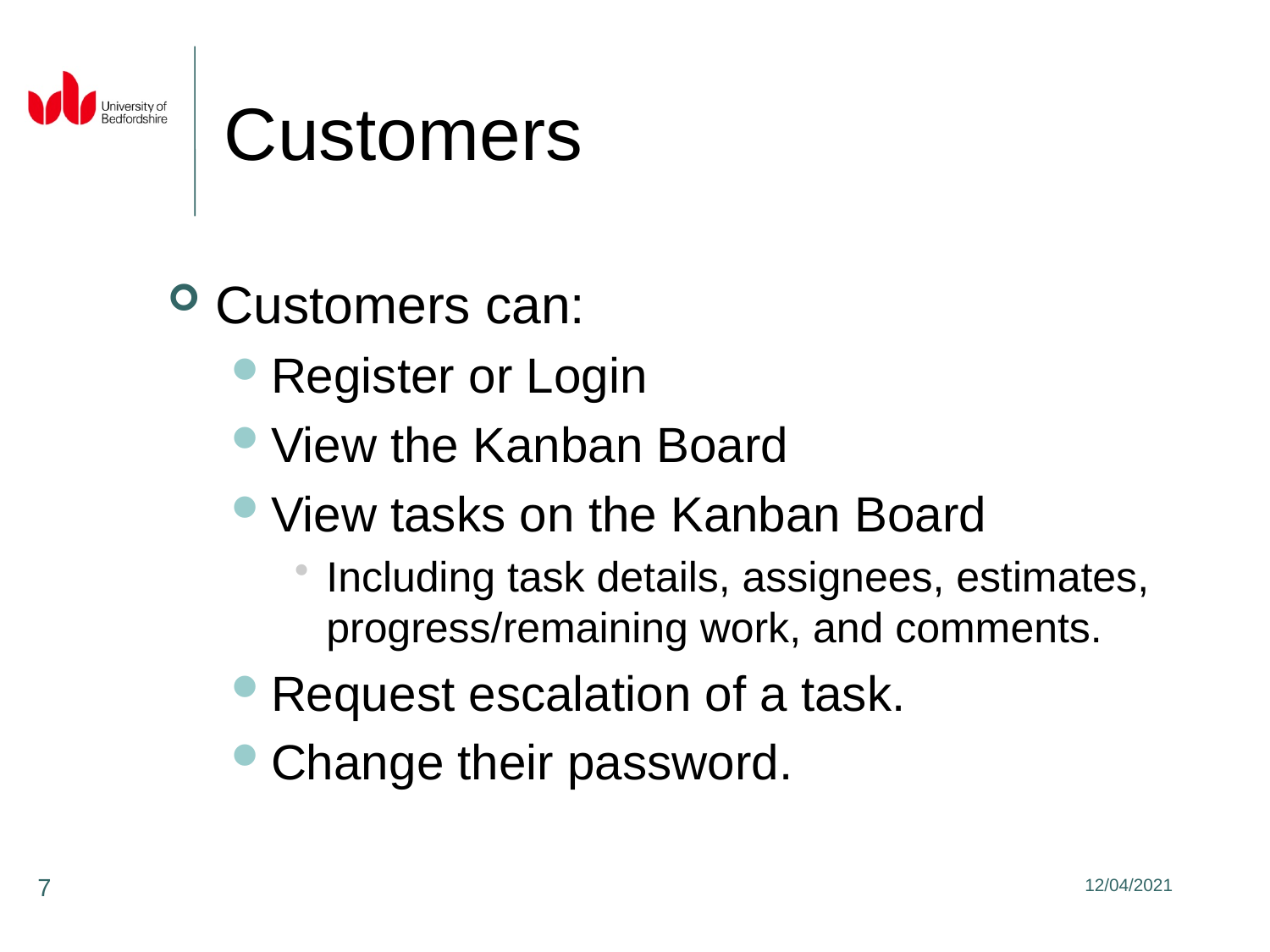

# Customers
Customers can:
Register or Login
View the Kanban Board
View tasks on the Kanban Board
Including task details, assignees, estimates, progress/remaining work, and comments.
Request escalation of a task.
Change their password.
7
12/04/2021